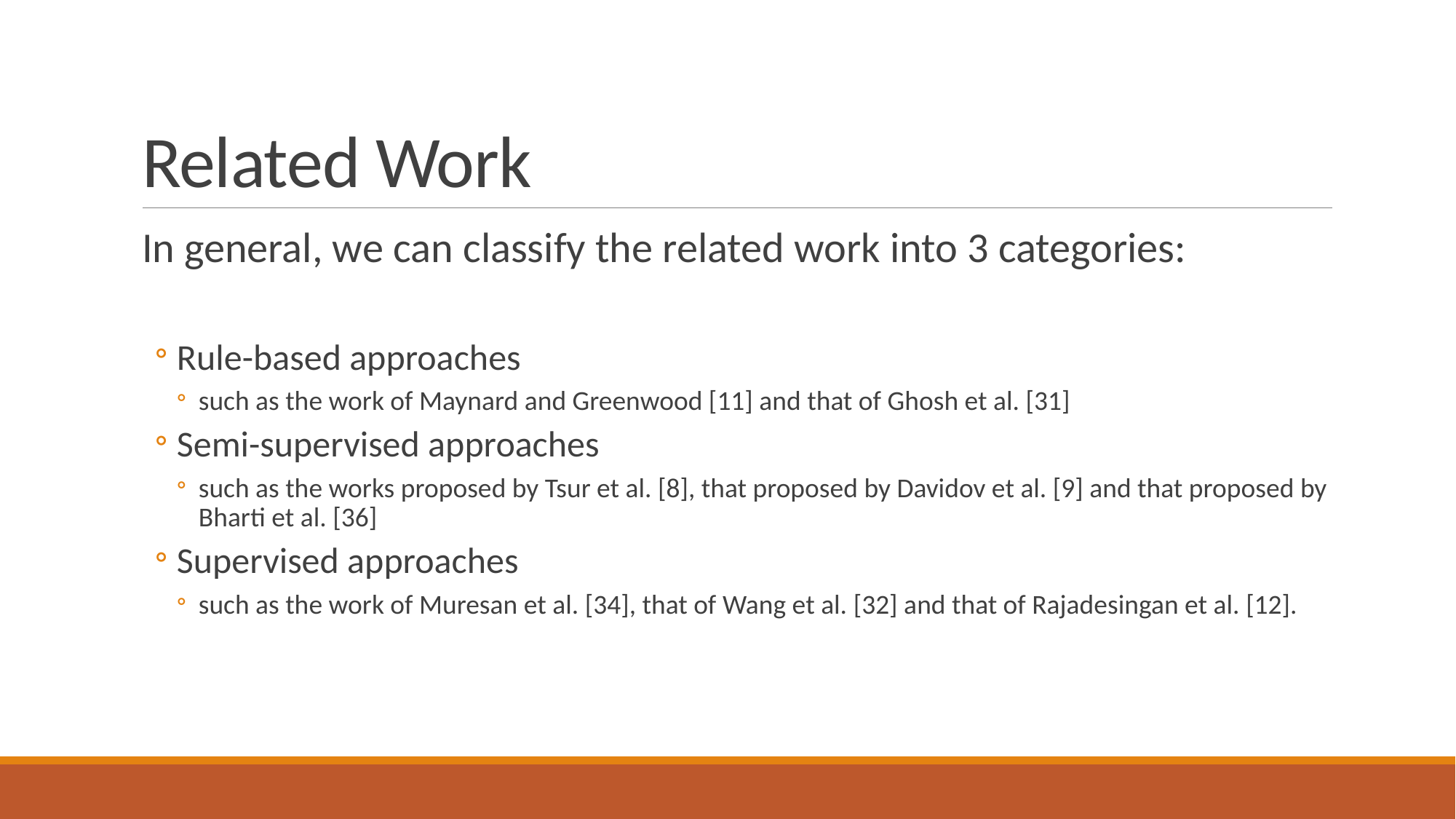

# Related Work
In general, we can classify the related work into 3 categories:

Rule-based approaches
such as the work of Maynard and Greenwood [11] and that of Ghosh et al. [31]
Semi-supervised approaches
such as the works proposed by Tsur et al. [8], that proposed by Davidov et al. [9] and that proposed by Bharti et al. [36]
Supervised approaches
such as the work of Muresan et al. [34], that of Wang et al. [32] and that of Rajadesingan et al. [12].